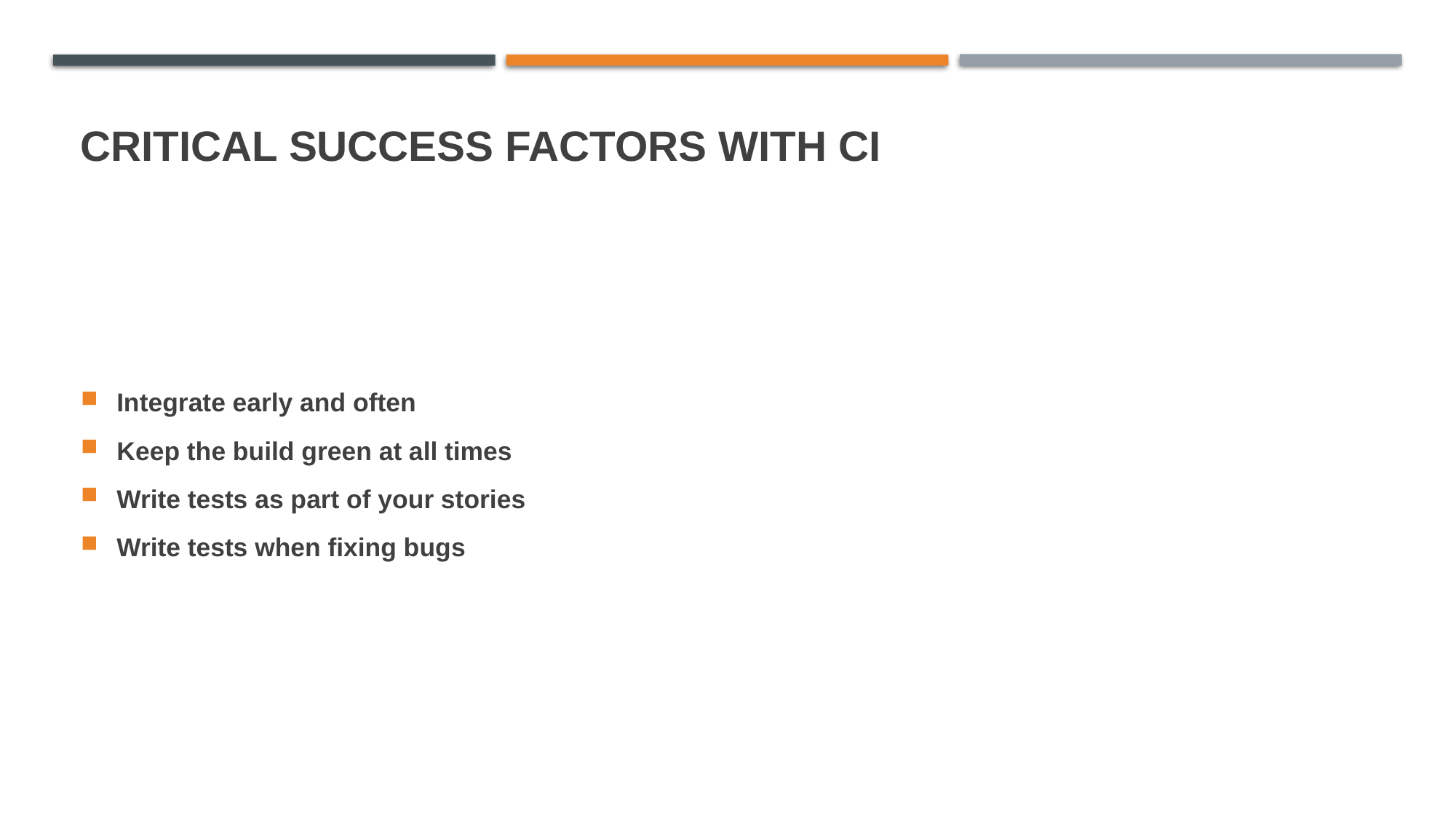

# Critical Success Factors with ci
Integrate early and often
Keep the build green at all times
Write tests as part of your stories
Write tests when fixing bugs